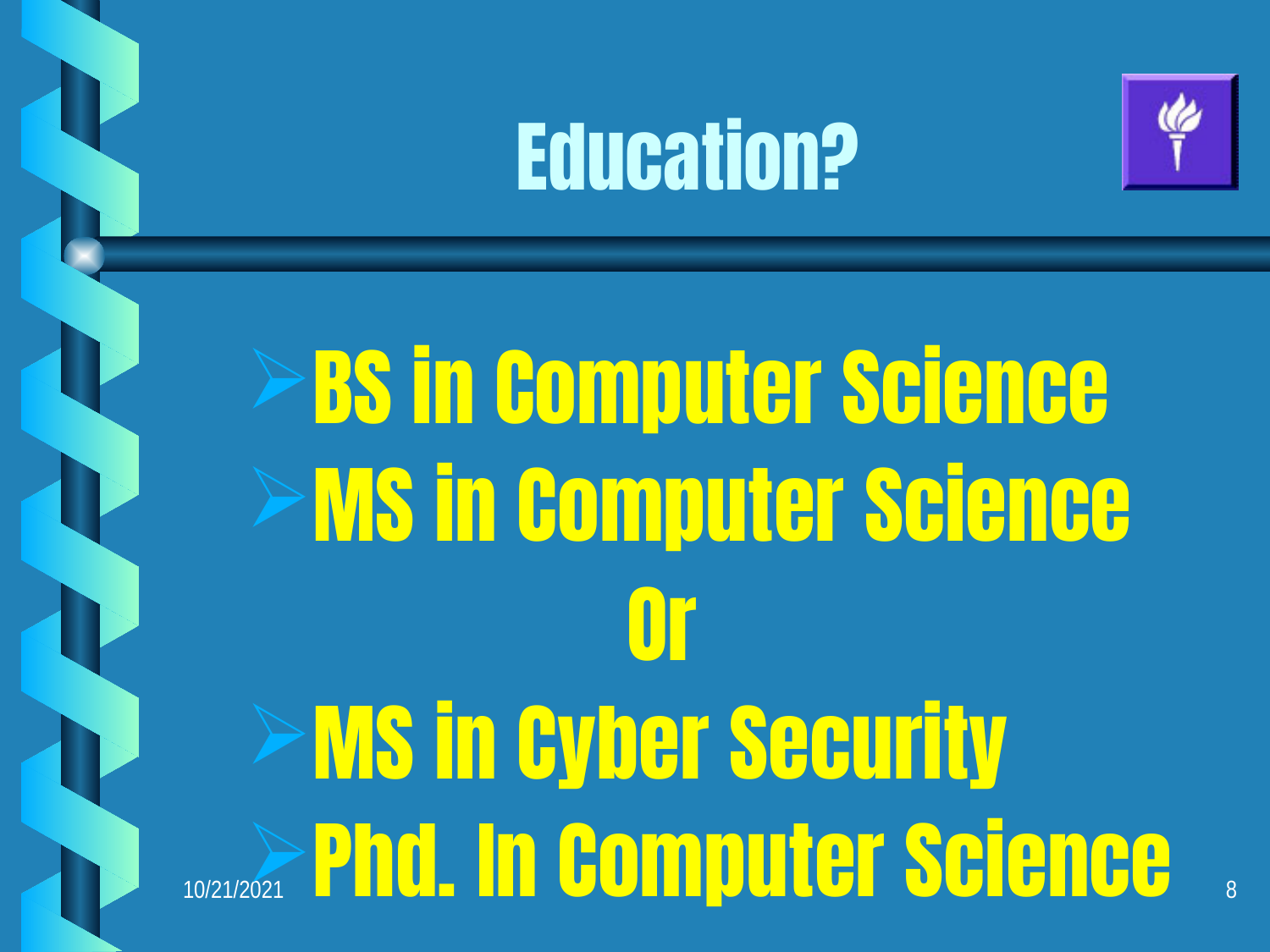

# Education?

BS in Computer Science
MS in Computer Science
			Or
MS in Cyber Security
Phd. In Computer Science
10/21/2021
8